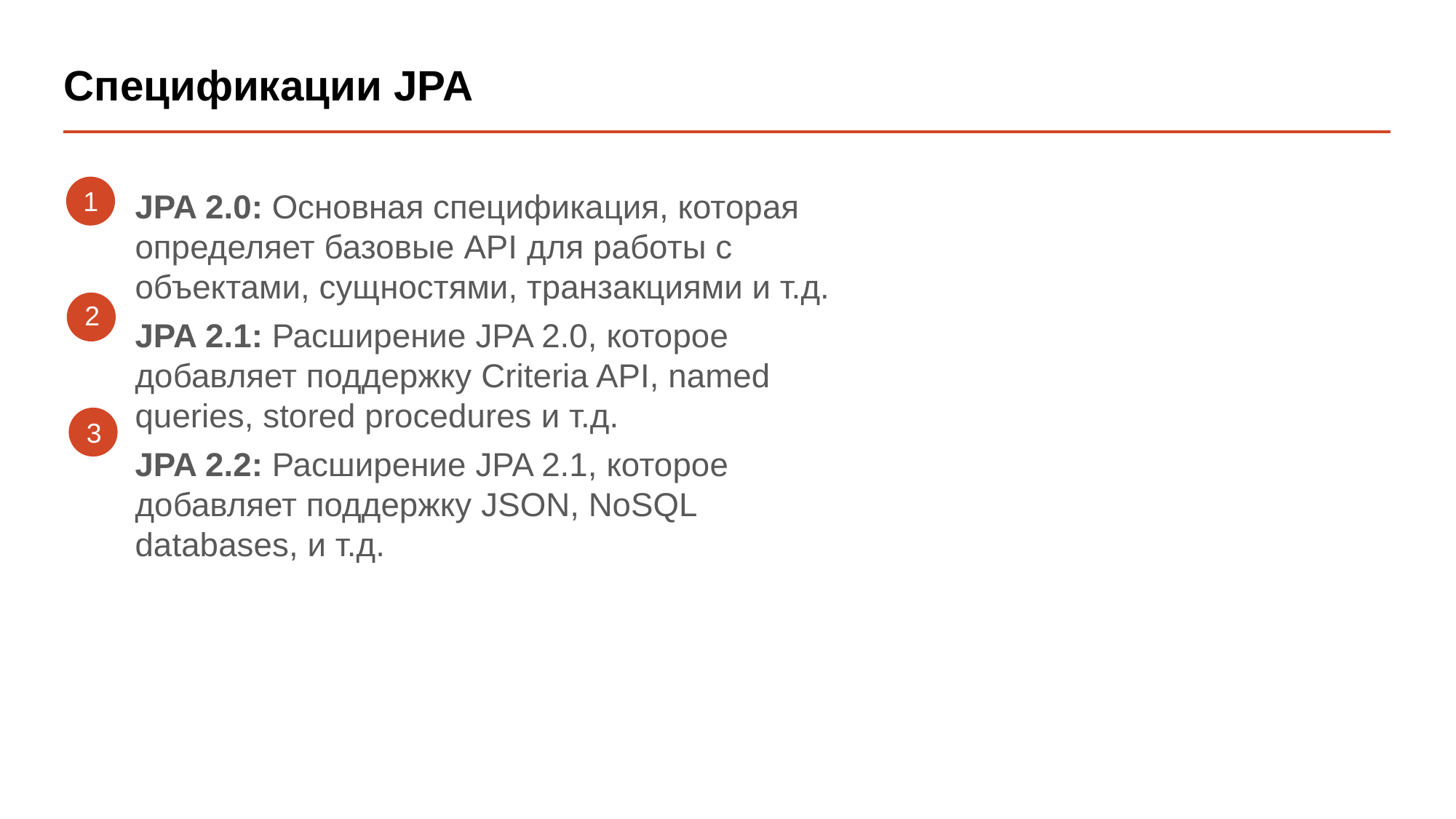

# Спецификации JPA

1
JPA 2.0: Основная спецификация, которая определяет базовые API для работы с объектами, сущностями, транзакциями и т.д.
JPA 2.1: Расширение JPA 2.0, которое добавляет поддержку Criteria API, named queries, stored procedures и т.д.
JPA 2.2: Расширение JPA 2.1, которое добавляет поддержку JSON, NoSQL databases, и т.д.

2
3
1